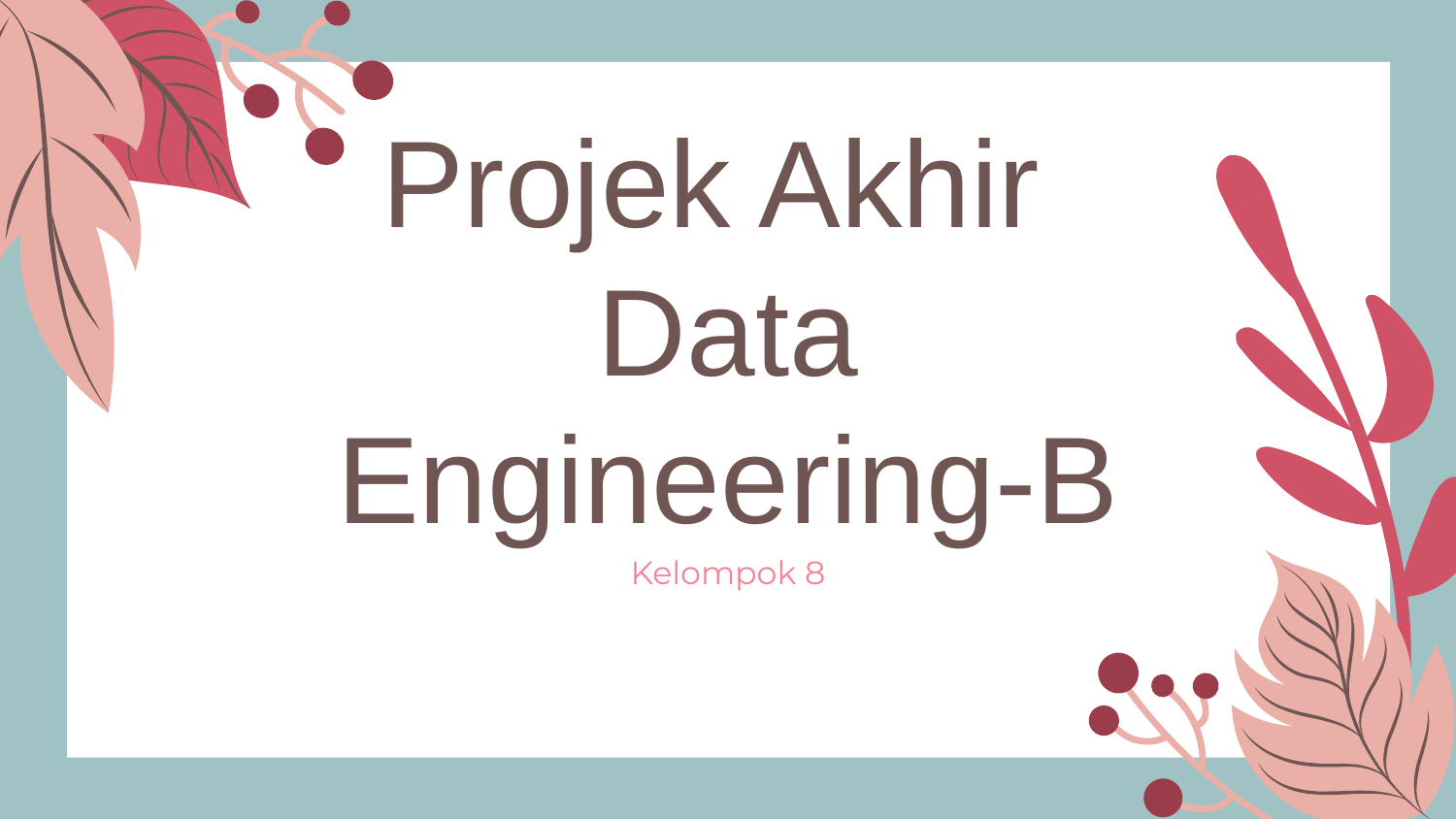

# Projek Akhir
Data Engineering-B
Kelompok 8